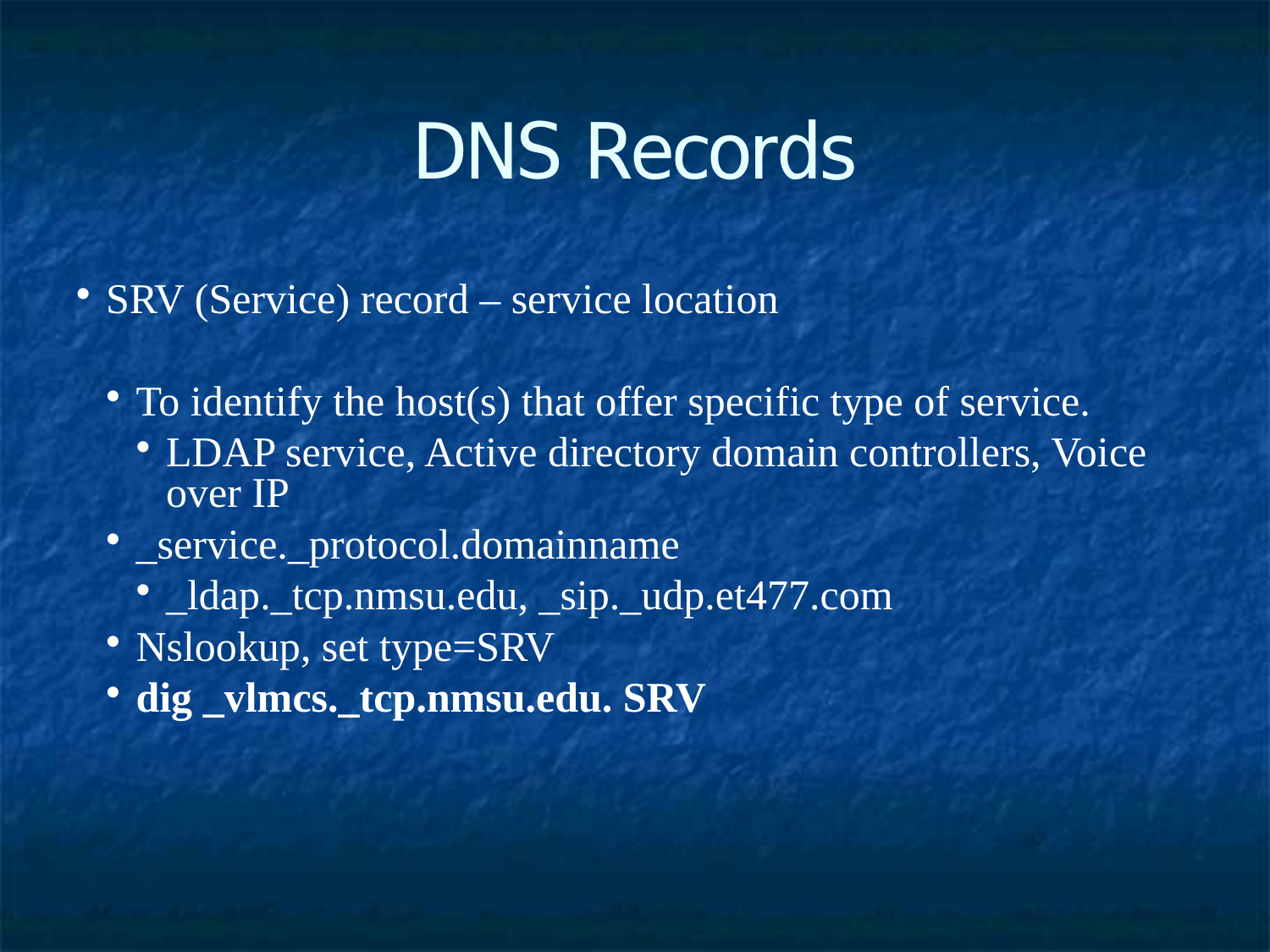

DNS Records
SRV (Service) record – service location

To identify the host(s) that offer specific type of service.
LDAP service, Active directory domain controllers, Voice over IP
_service._protocol.domainname
_ldap._tcp.nmsu.edu, _sip._udp.et477.com
Nslookup, set type=SRV
dig _vlmcs._tcp.nmsu.edu. SRV